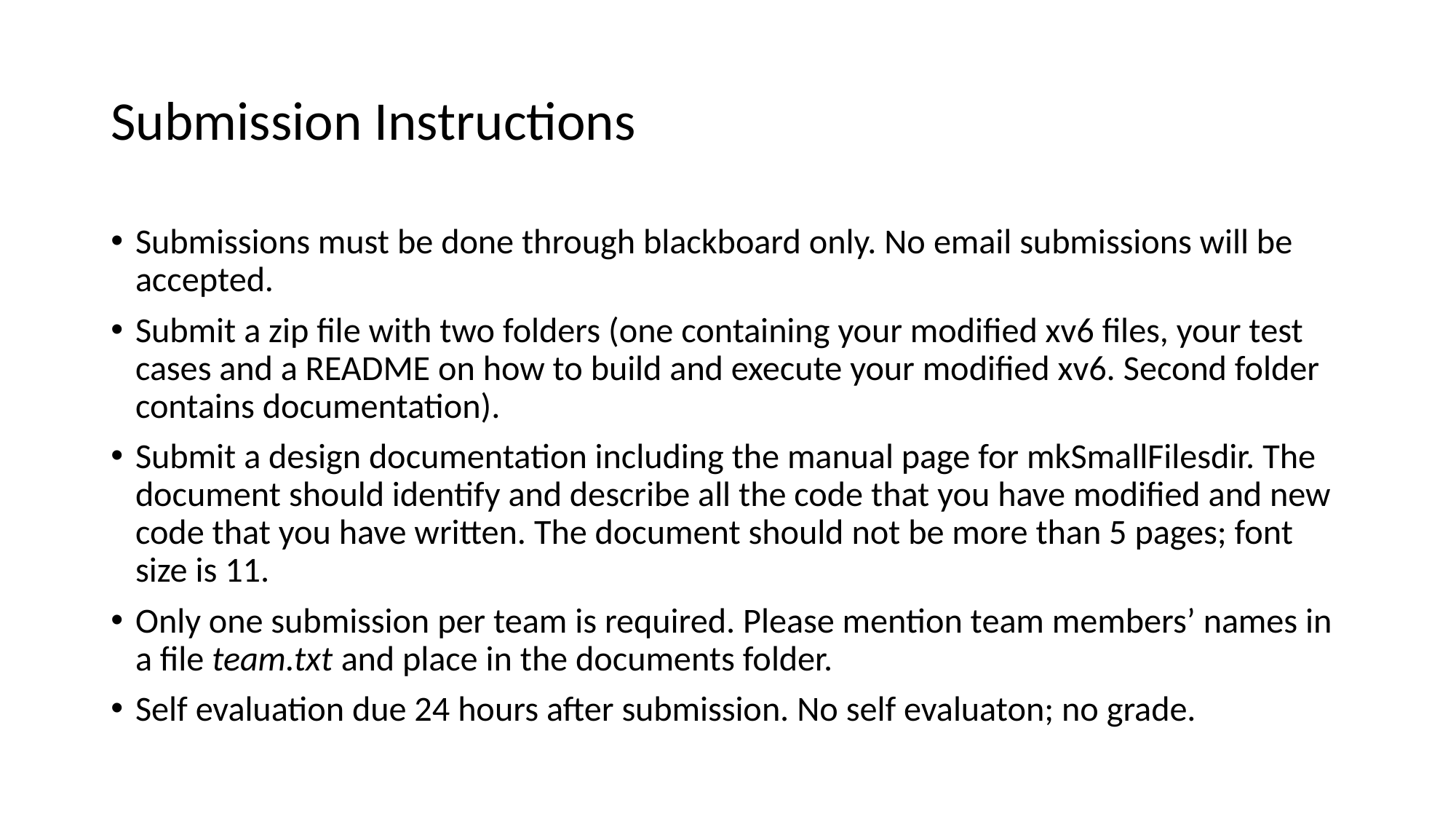

# Submission Instructions
Submissions must be done through blackboard only. No email submissions will be accepted.
Submit a zip file with two folders (one containing your modified xv6 files, your test cases and a README on how to build and execute your modified xv6. Second folder contains documentation).
Submit a design documentation including the manual page for mkSmallFilesdir. The document should identify and describe all the code that you have modified and new code that you have written. The document should not be more than 5 pages; font size is 11.
Only one submission per team is required. Please mention team members’ names in a file team.txt and place in the documents folder.
Self evaluation due 24 hours after submission. No self evaluaton; no grade.